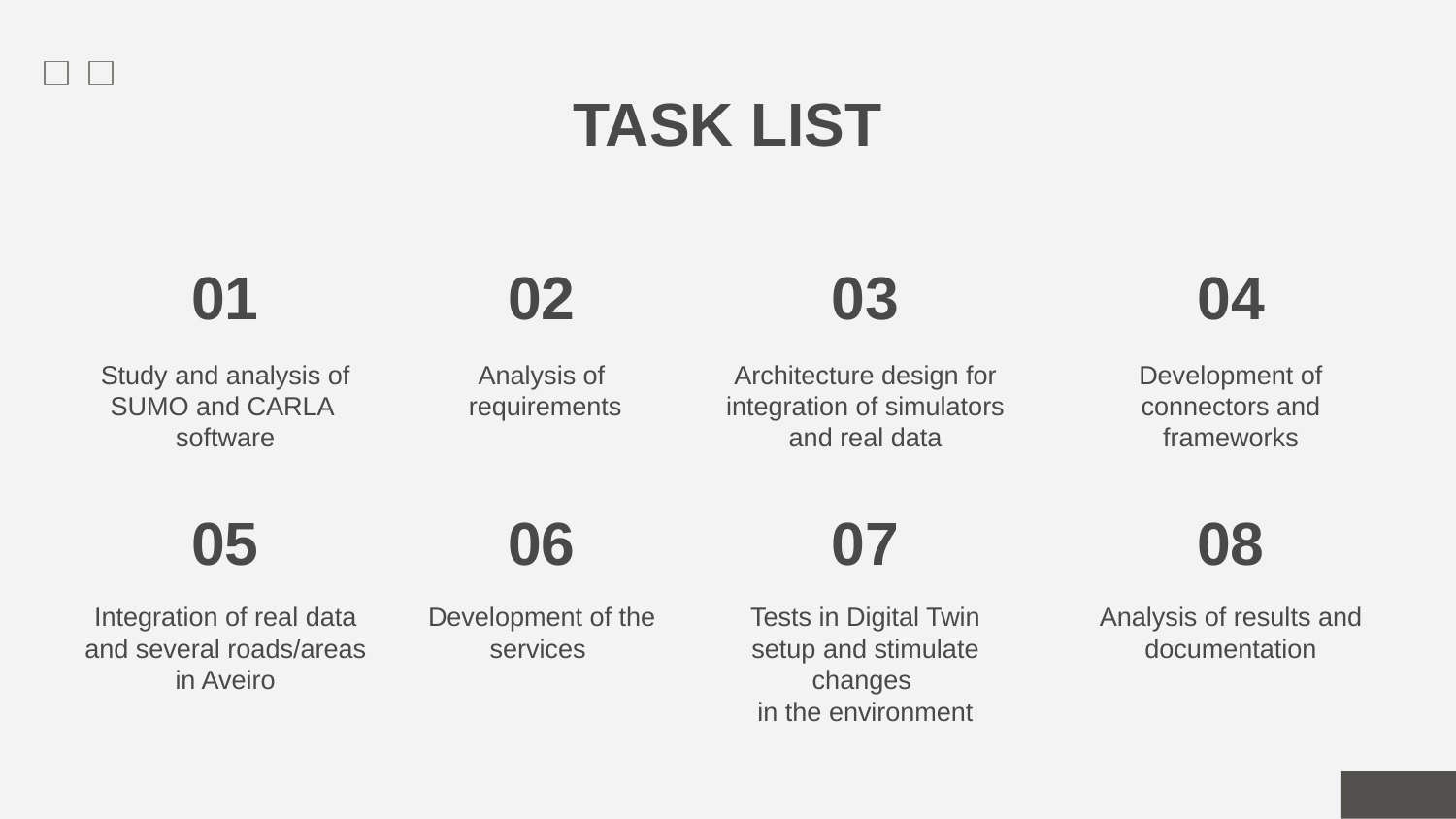

# TASK LIST
01
02
03
04
Study and analysis of SUMO and CARLA  software
Analysis of
requirements
Architecture design for integration of simulators and real data
Development of connectors and frameworks
05
06
07
08
Integration of real data and several roads/areas in Aveiro
Development of the services
Tests in Digital Twin setup and stimulate changes
in the environment
Analysis of results and documentation